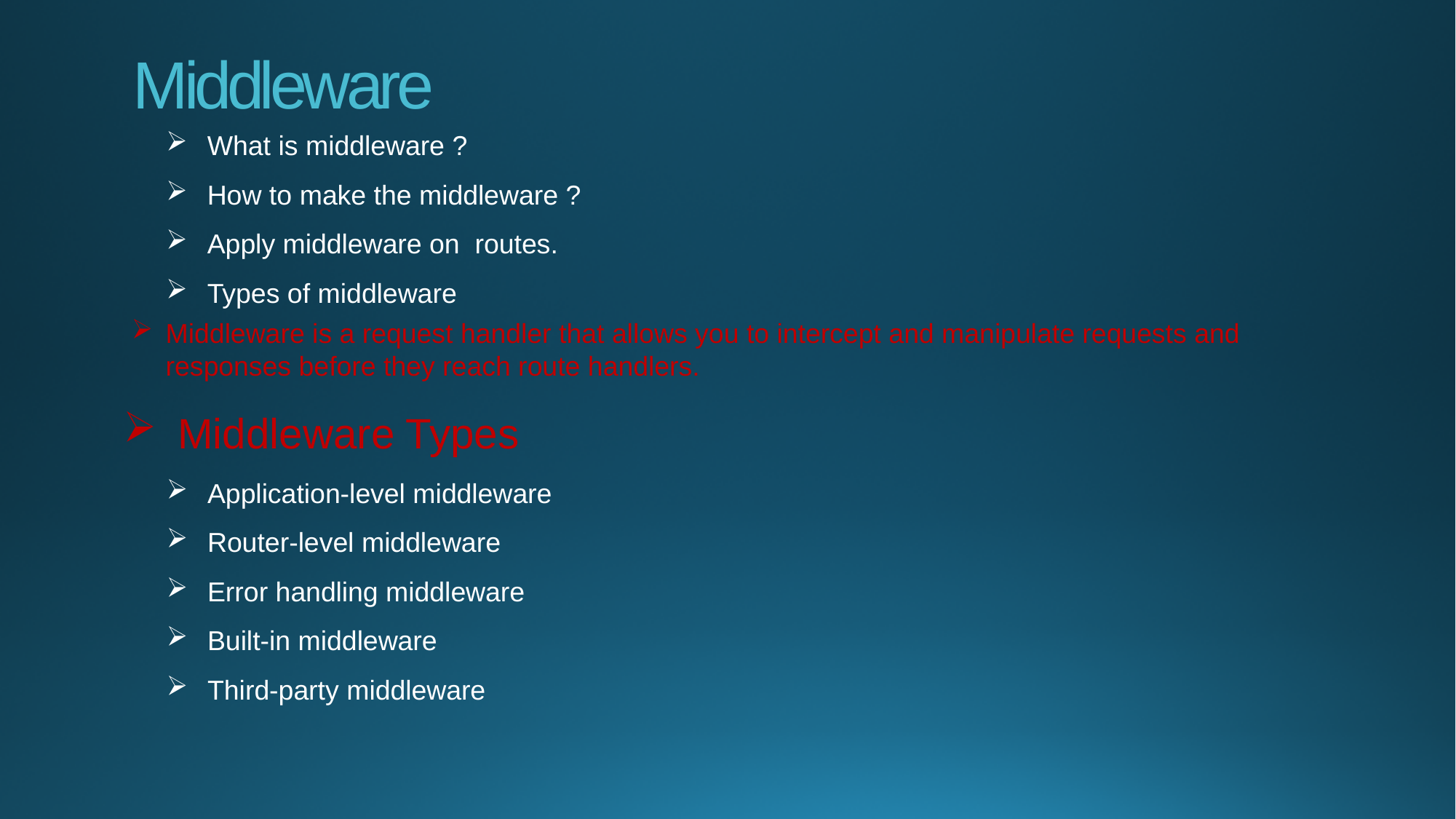

# Middleware
What is middleware ?
How to make the middleware ?
Apply middleware on  routes.
Types of middleware
Middleware is a request handler that allows you to intercept and manipulate requests and responses before they reach route handlers.
Middleware Types
Application-level middleware
Router-level middleware
Error handling middleware
Built-in middleware
Third-party middleware